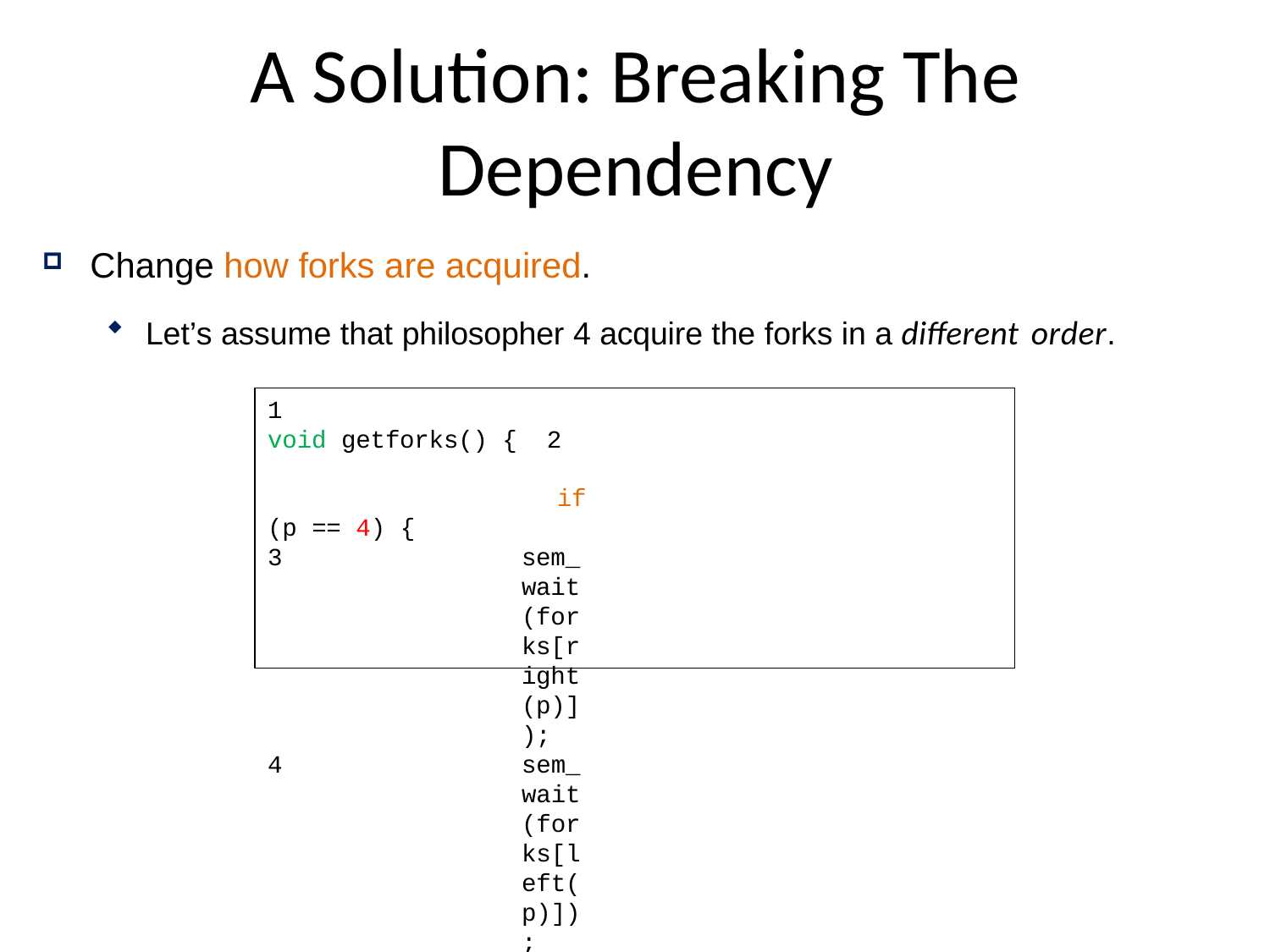

# A Solution: Breaking The Dependency
Change how forks are acquired.
Let’s assume that philosopher 4 acquire the forks in a different order.

1	void getforks() {  2		if (p == 4) {
sem_wait(forks[right(p)]);
sem_wait(forks[left(p)]);
} else {
sem_wait(forks[left(p)]);
              sem_wait(forks[right(p)]);   8	}
9	}
There is no situation where each philosopher grabs one fork and is stuck  waiting for another.  (Dijkstra’s solution)
The cycle of waiting is broken.